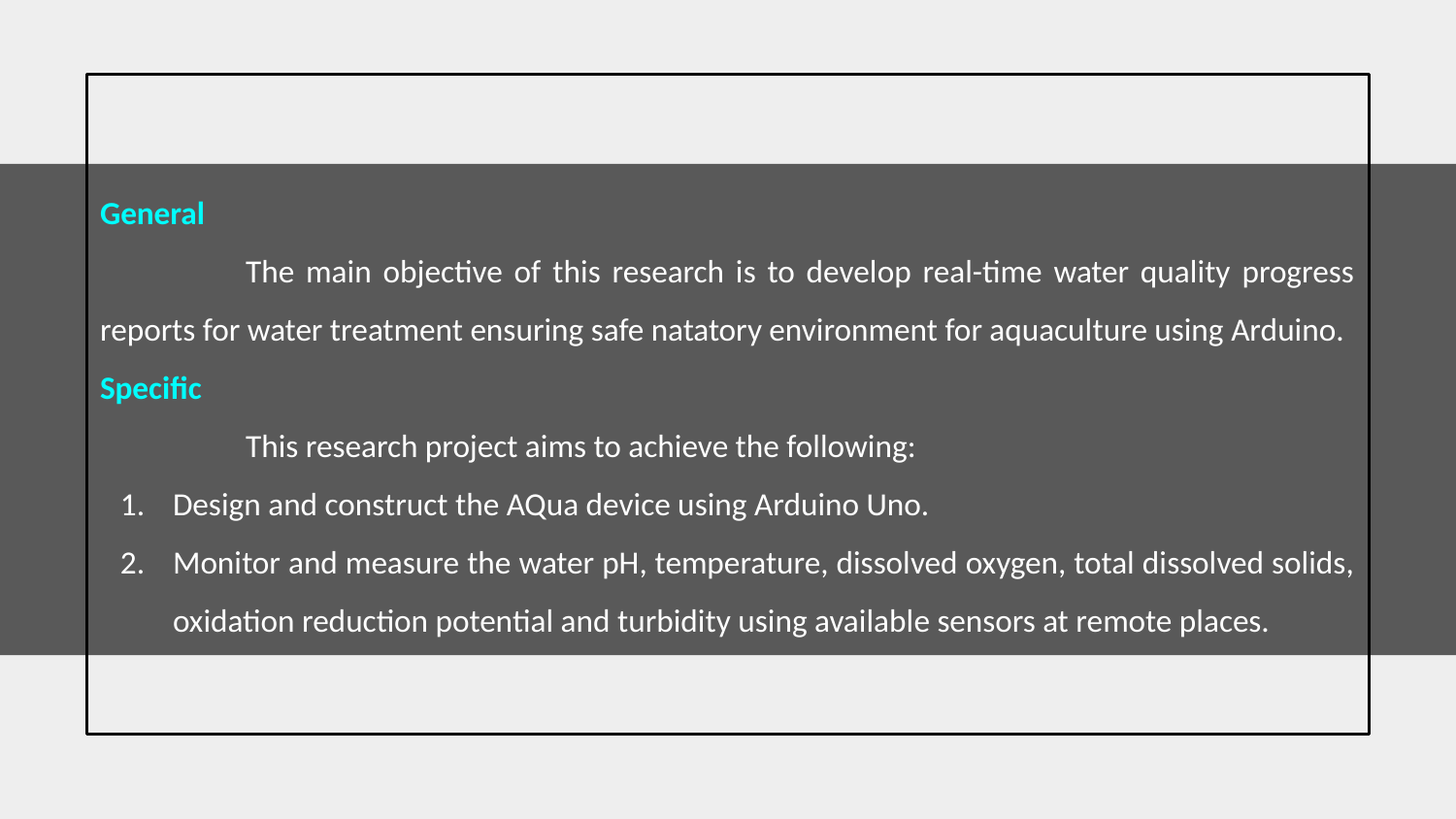

General
	The main objective of this research is to develop real-time water quality progress reports for water treatment ensuring safe natatory environment for aquaculture using Arduino.
Specific
	This research project aims to achieve the following:
Design and construct the AQua device using Arduino Uno.
Monitor and measure the water pH, temperature, dissolved oxygen, total dissolved solids, oxidation reduction potential and turbidity using available sensors at remote places.